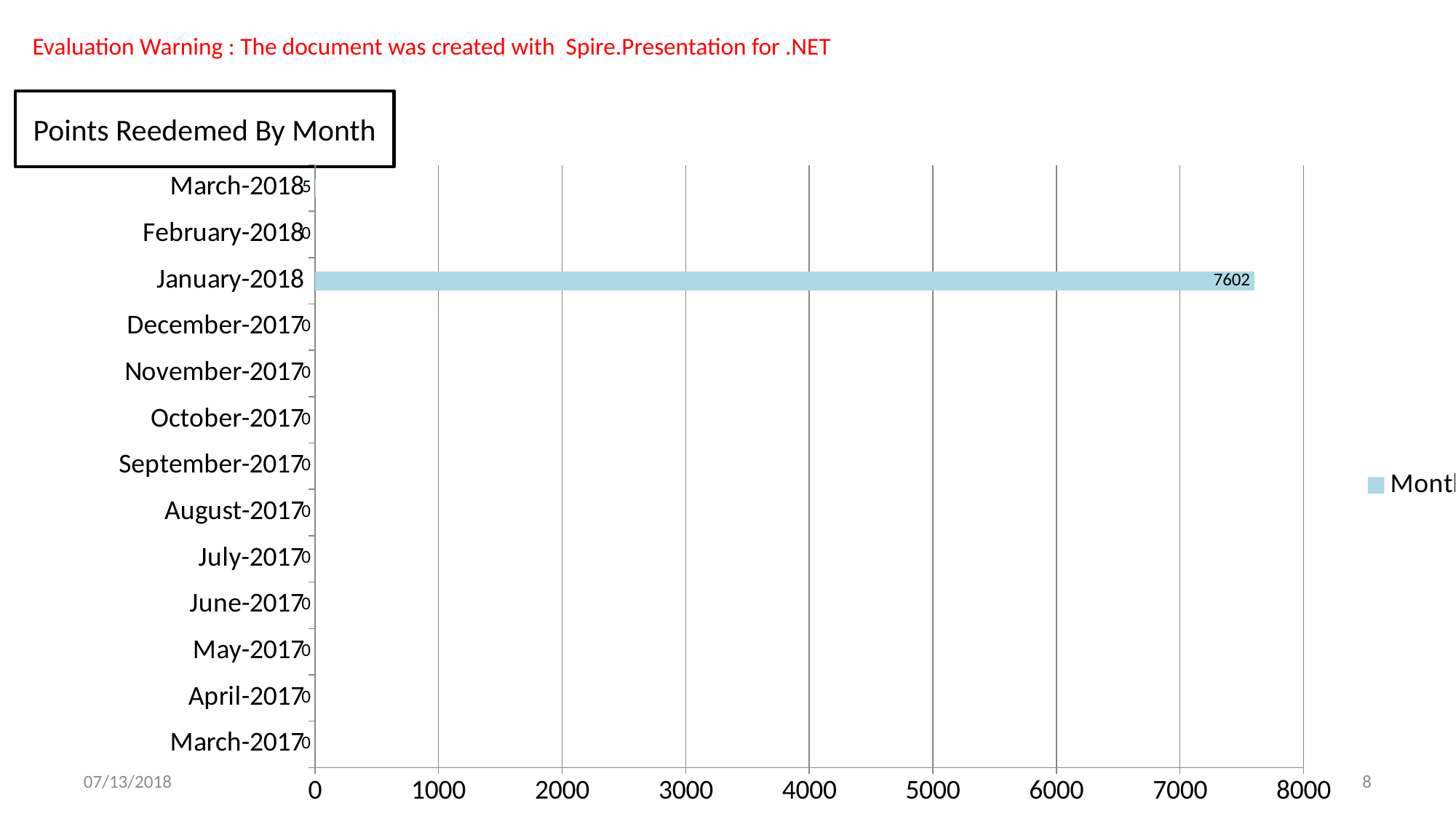

Evaluation Warning : The document was created with  Spire.Presentation for .NET
Points Reedemed By Month

### Chart

| Category | Month |
|---|---|
| March-2017 | 0.0 |
| April-2017 | 0.0 |
| May-2017 | 0.0 |
| June-2017 | 0.0 |
| July-2017 | 0.0 |
| August-2017 | 0.0 |
| September-2017 | 0.0 |
| October-2017 | 0.0 |
| November-2017 | 0.0 |
| December-2017 | 0.0 |
| January-2018 | 7602.0 |
| February-2018 | 0.0 |
| March-2018 | 5.0 |
07/13/2018
8